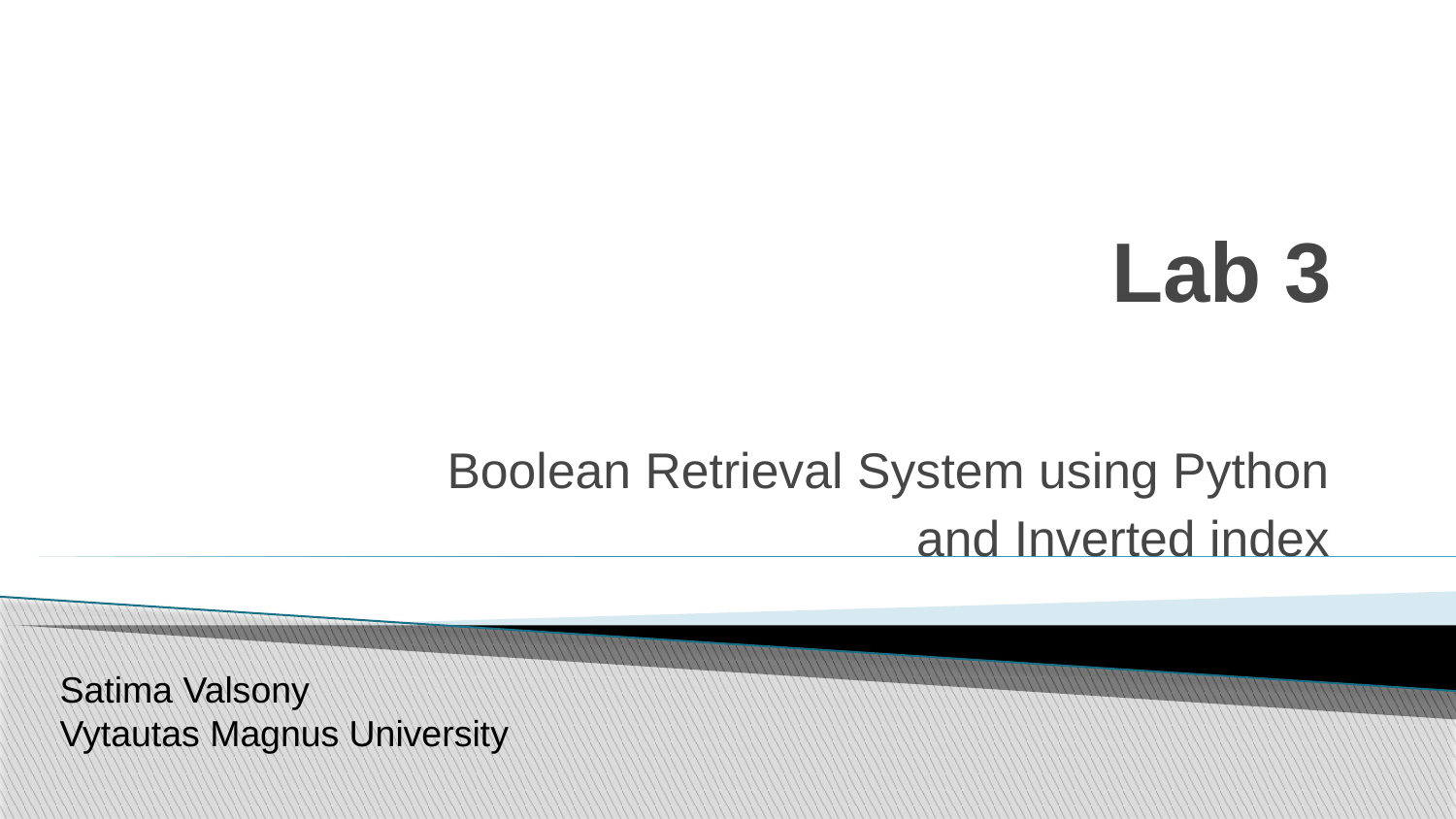

# Lab 3
Boolean Retrieval System using Python
 and Inverted index
Satima Valsony
Vytautas Magnus University